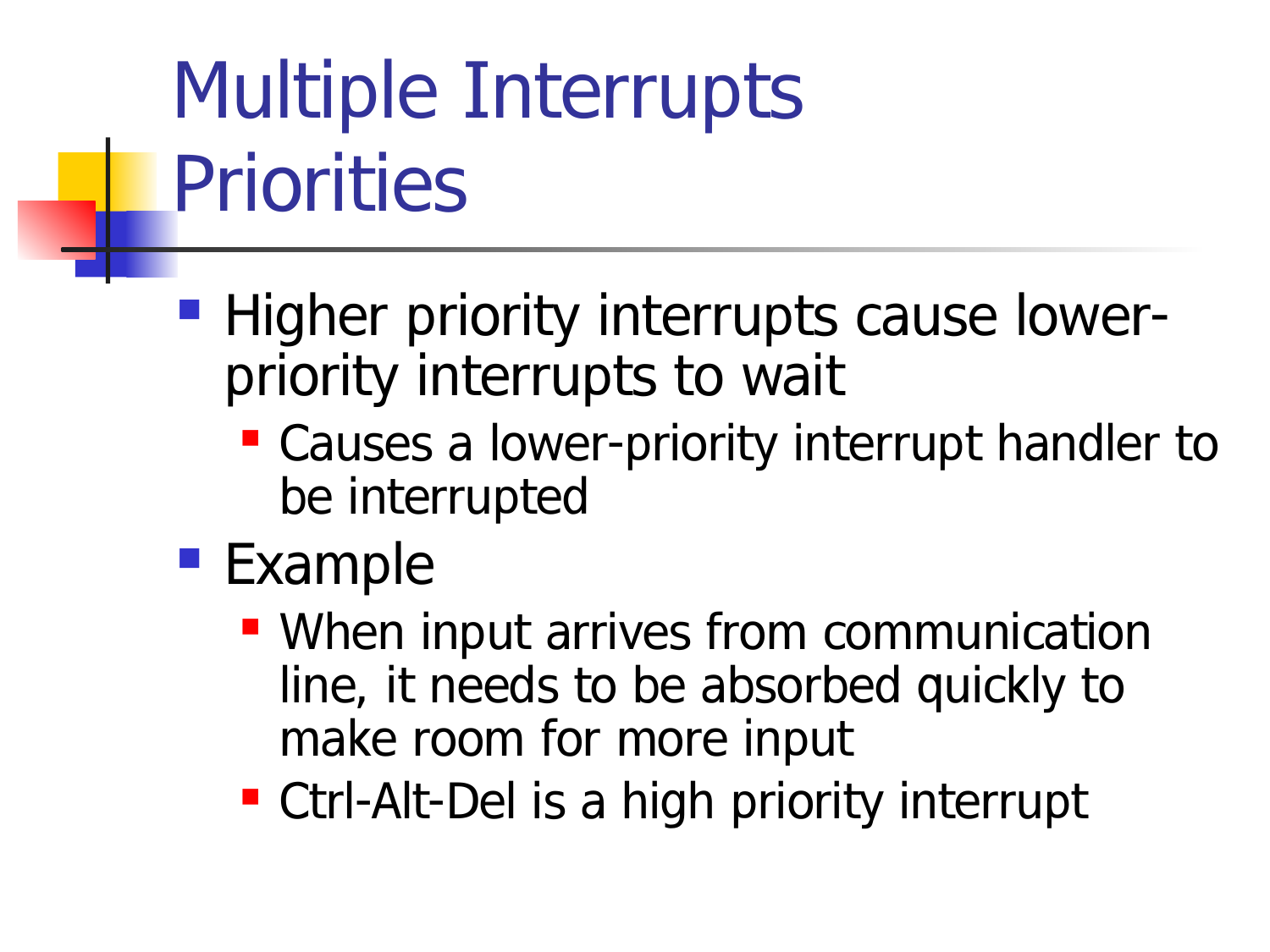

# Multiple Interrupts Priorities
Higher priority interrupts cause lower-priority interrupts to wait
Causes a lower-priority interrupt handler to be interrupted
Example
When input arrives from communication line, it needs to be absorbed quickly to make room for more input
Ctrl-Alt-Del is a high priority interrupt